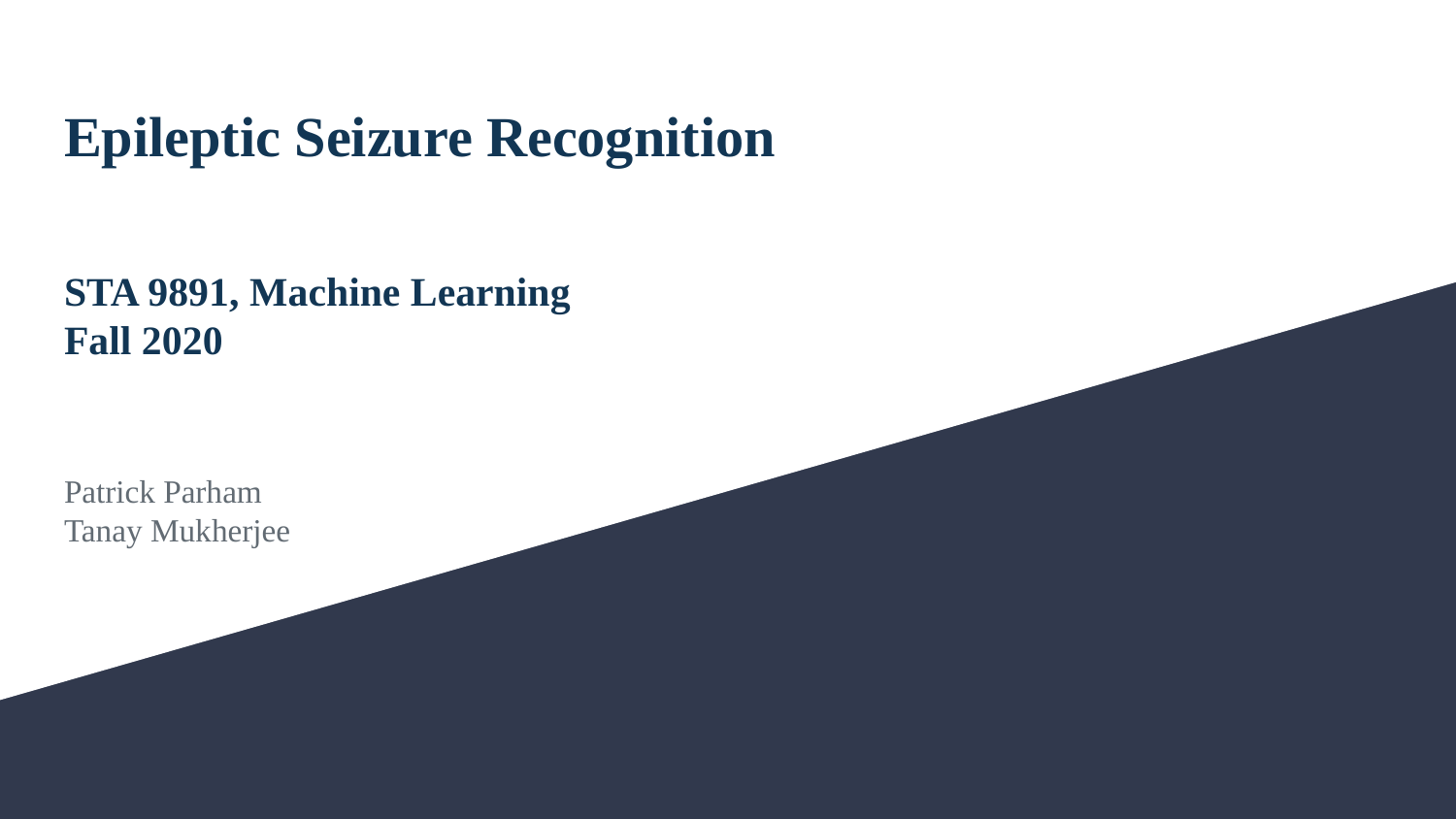

# Epileptic Seizure Recognition

STA 9891, Machine Learning
Fall 2020
Patrick Parham
Tanay Mukherjee